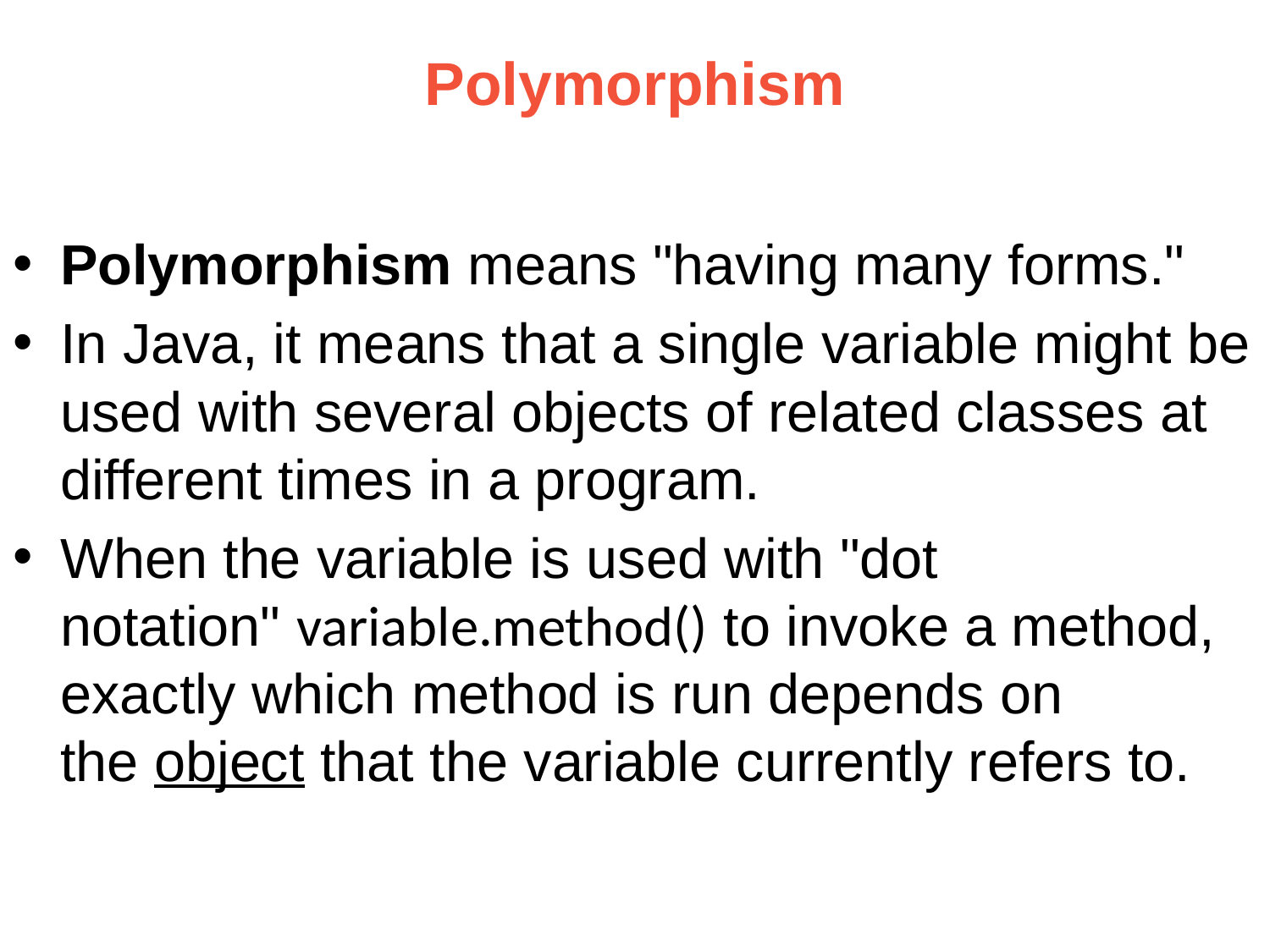

# Polymorphism
Polymorphism means "having many forms."
In Java, it means that a single variable might be used with several objects of related classes at different times in a program.
When the variable is used with "dot notation" variable.method() to invoke a method, exactly which method is run depends on the object that the variable currently refers to.